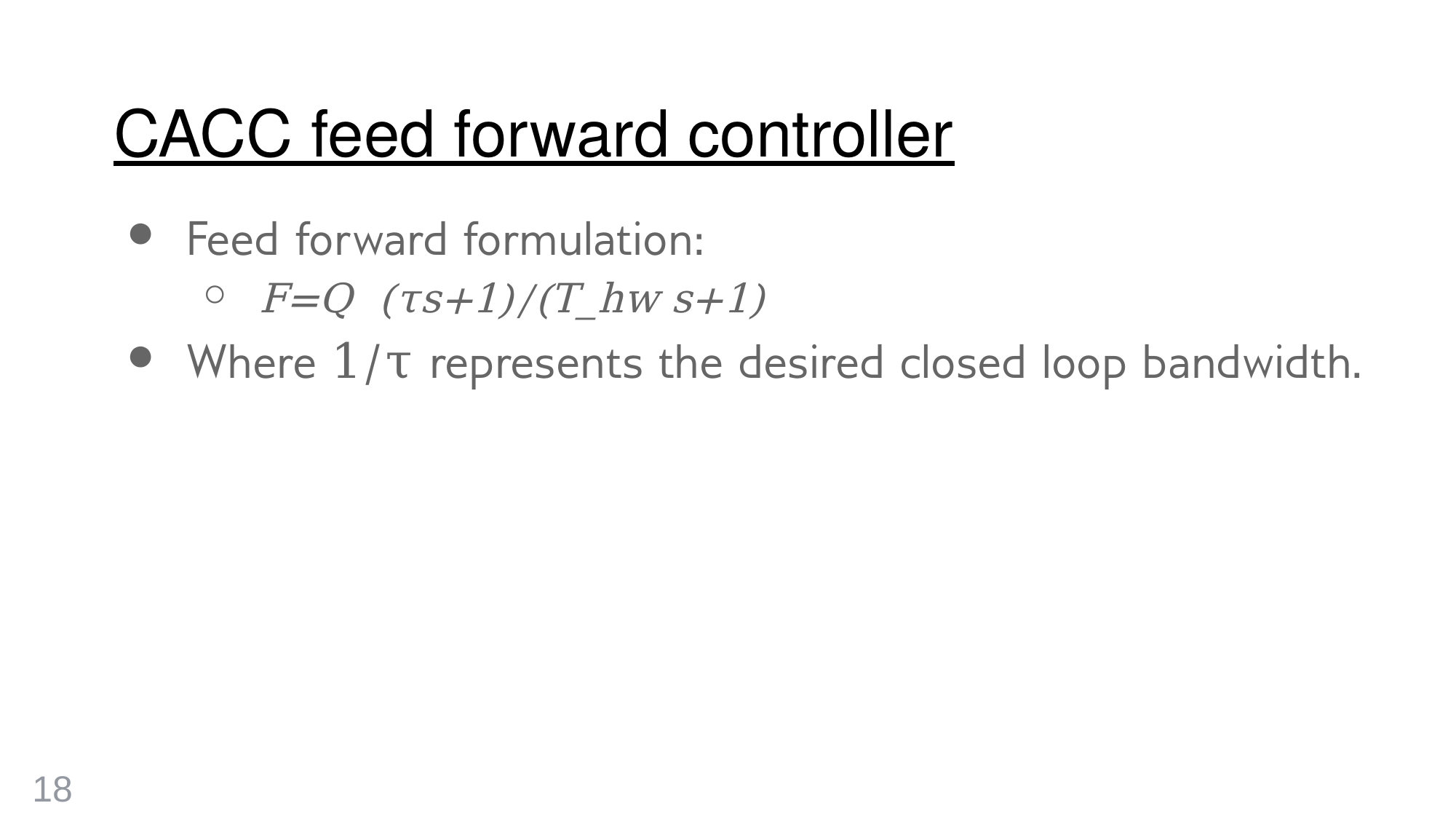

# CACC feed forward controller
Feed forward formulation:
F=Q  (τs+1)/(T_hw s+1)
Where 1/τ represents the desired closed loop bandwidth.

18